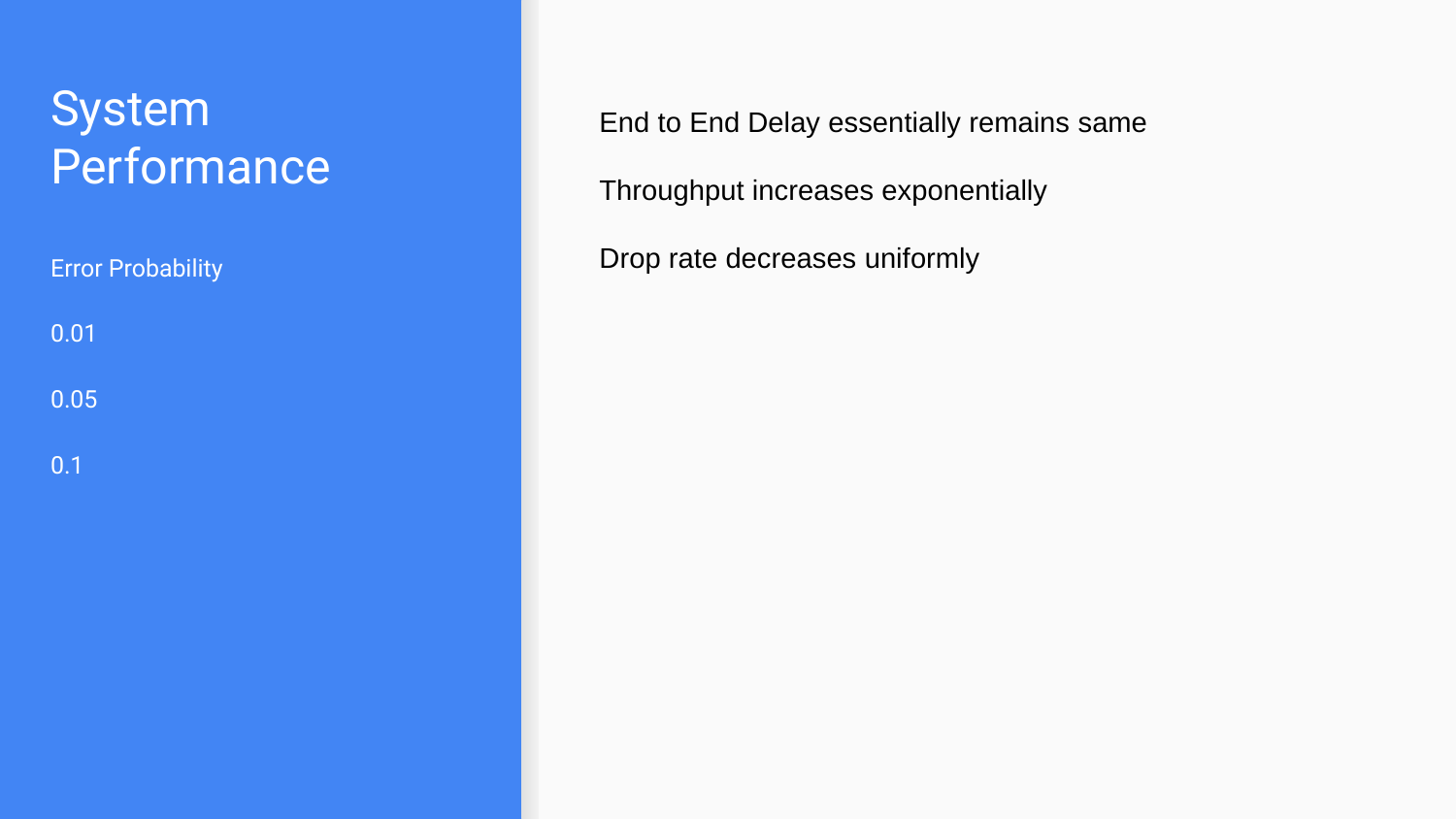

# System Performance
End to End Delay essentially remains same

Throughput increases exponentially

Drop rate decreases uniformly
Error Probability
0.01
0.05
0.1